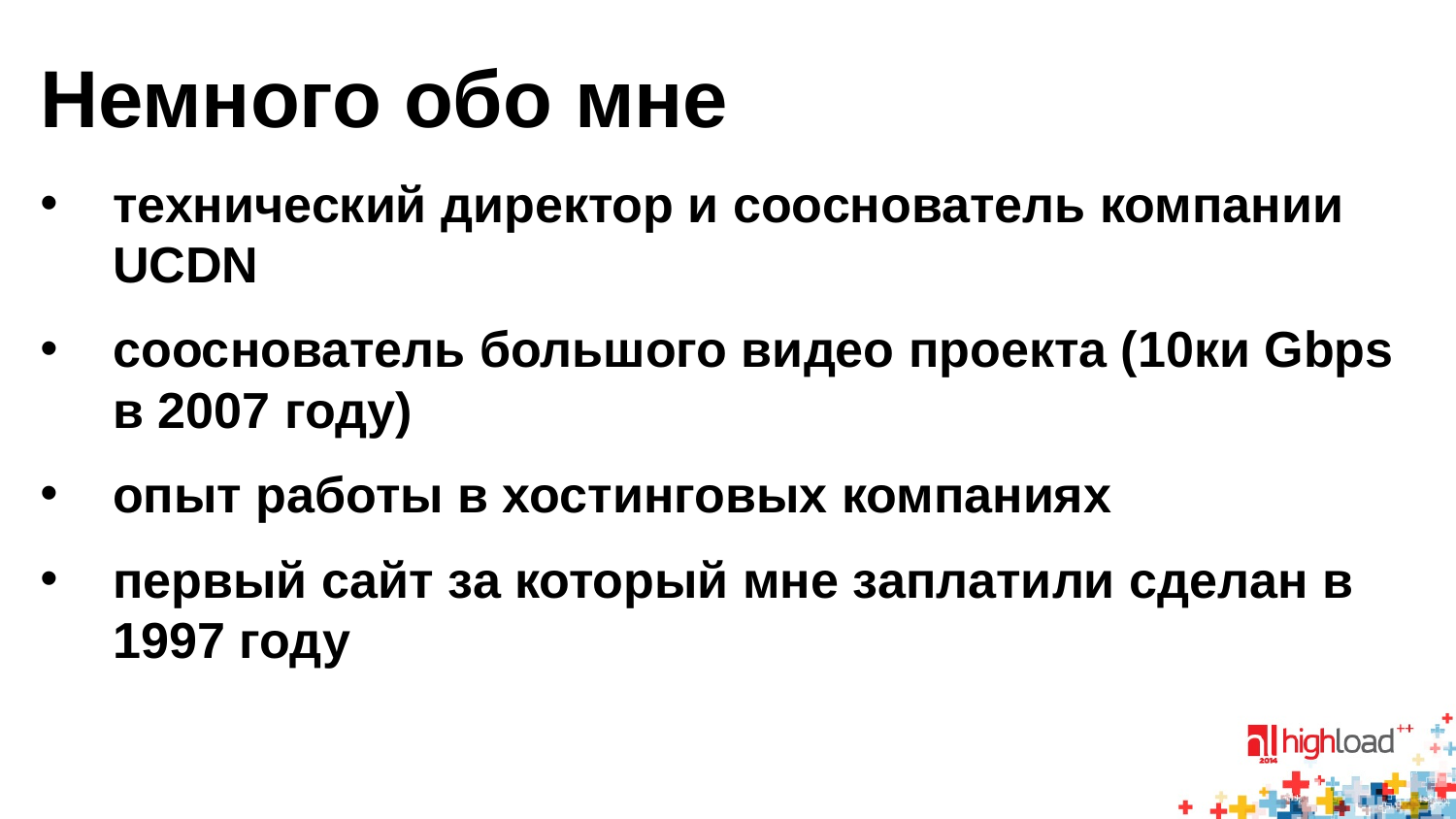

# Немного обо мне
технический директор и сооснователь компании UCDN
сооснователь большого видео проекта (10ки Gbps в 2007 году)
опыт работы в хостинговых компаниях
первый сайт за который мне заплатили сделан в 1997 году